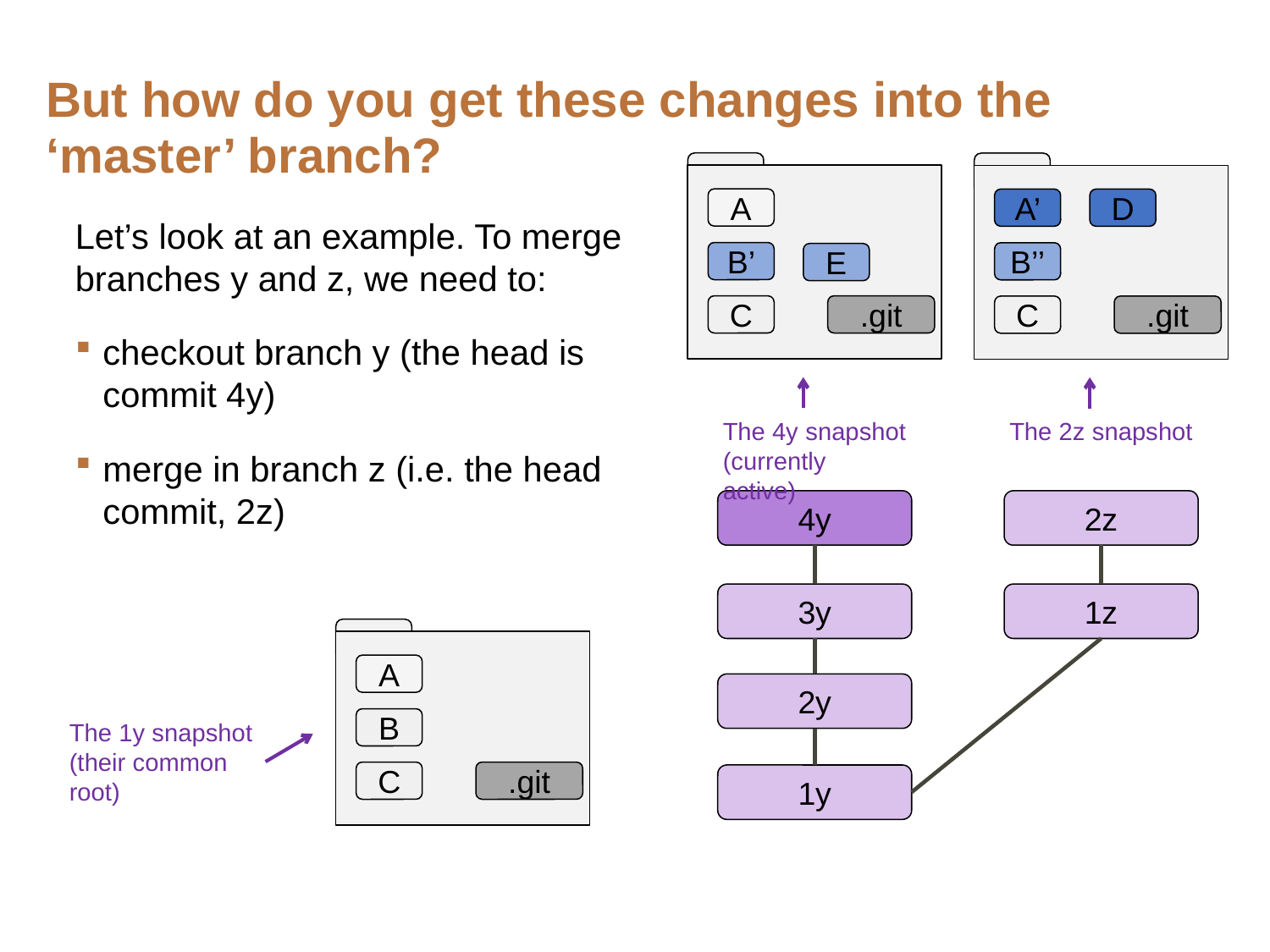

# But how do you get these changes into the ‘master’ branch?

A
A’
D
Let’s look at an example. To merge branches y and z, we need to:
checkout branch y (the head is commit 4y)
merge in branch z (i.e. the head commit, 2z)

B’
B’’
E
C
.git
C
.git
The 4y snapshot (currently active)
The 2z snapshot
4y
2z
3y
1z

A
2y
B
The 1y snapshot (their common root)
C
.git
1y